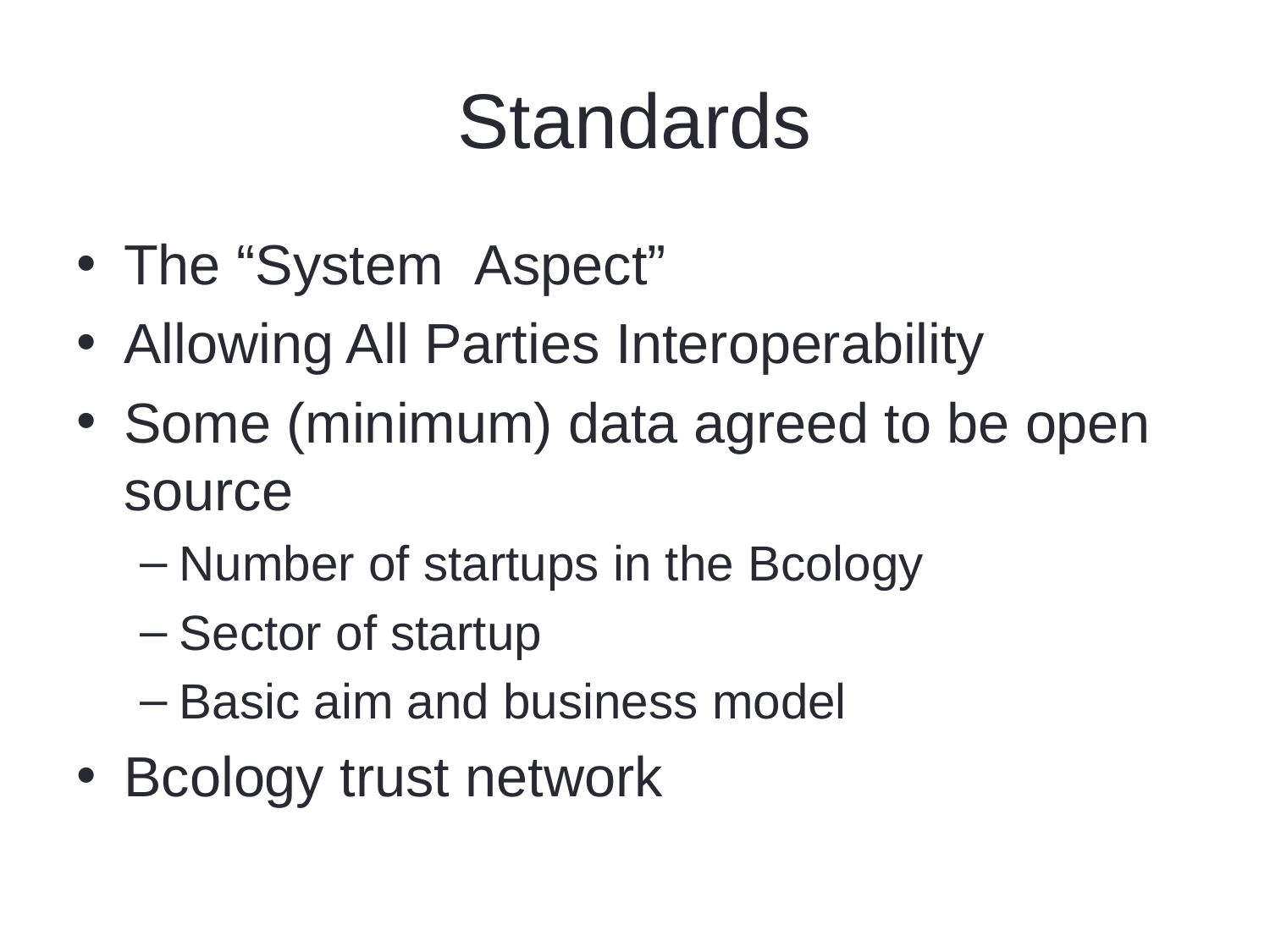

# Standards
The “System  Aspect”
Allowing All Parties Interoperability
Some (minimum) data agreed to be open source
Number of startups in the Bcology
Sector of startup
Basic aim and business model
Bcology trust network